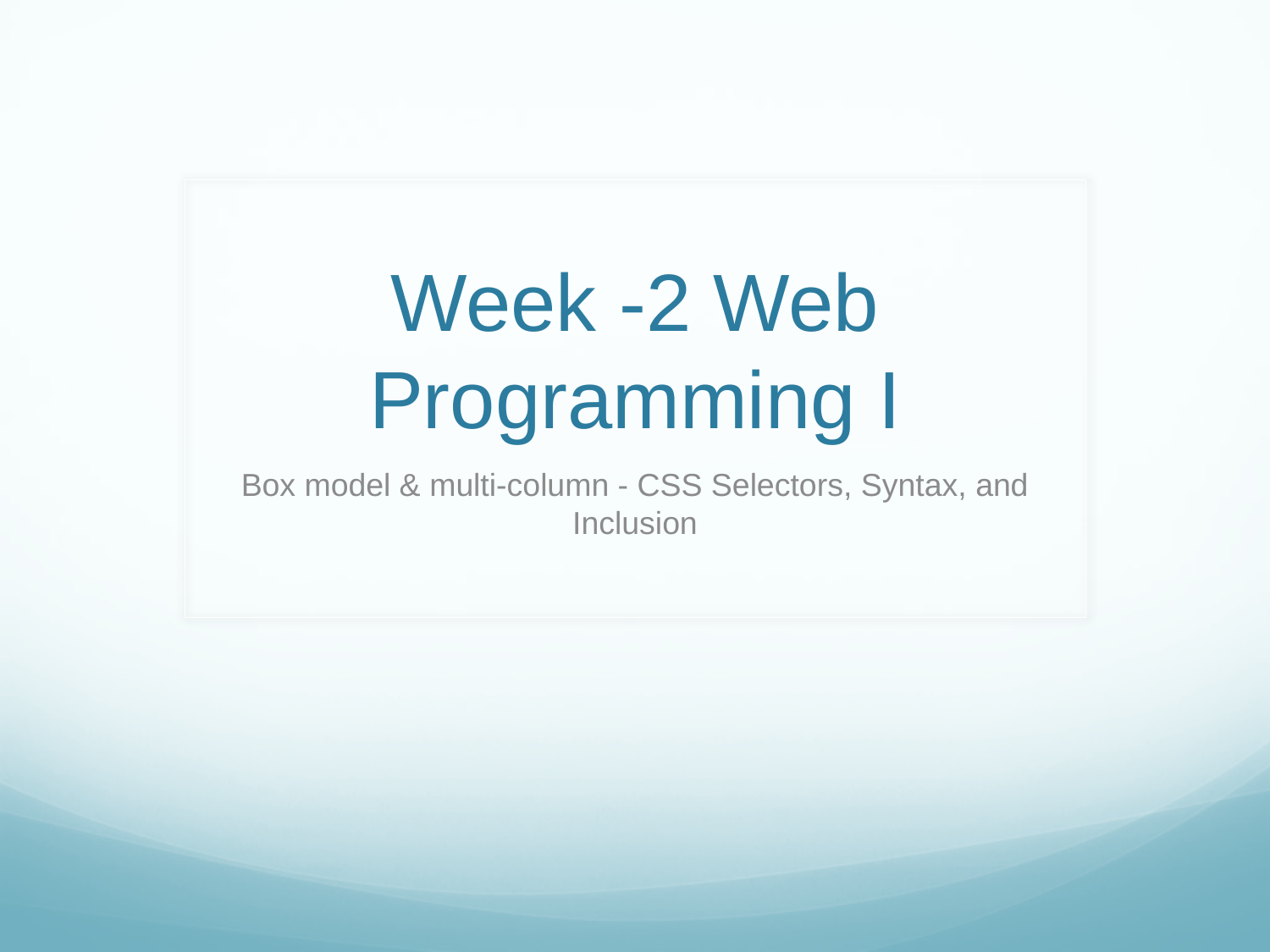

# Week -2 Web Programming I
Box model & multi-column - CSS Selectors, Syntax, and Inclusion